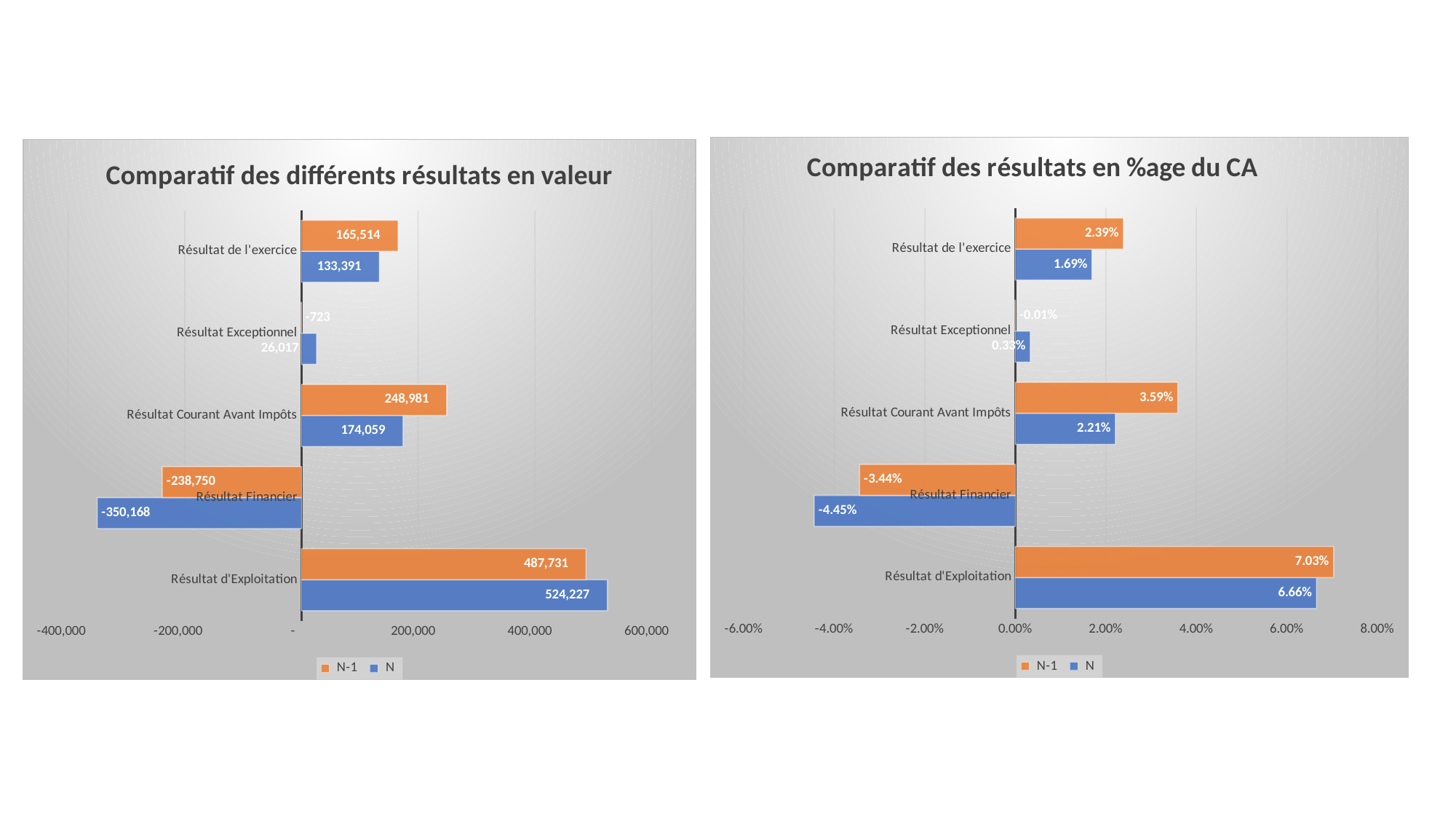

### Chart: Comparatif des résultats en %age du CA

| Category |  N  |  N-1  |
|---|---|---|
| Résultat d'Exploitation | 0.0665575629150508 | 0.07031879190276583 |
| Résultat Financier | -0.04445846682989908 | -0.03442186690365251 |
| Résultat Courant Avant Impôts | 0.02209909608515171 | 0.035896924999113324 |
| Résultat Exceptionnel | 0.003303202838390385 | -0.00010423878438257911 |
| Résultat de l'exercice | 0.016935754691768147 | 0.023863040329596404 |

### Chart: Comparatif des différents résultats en valeur

| Category |  N  |  N-1  |
|---|---|---|
| Résultat d'Exploitation | 524227.0 | 487731.0 |
| Résultat Financier | -350168.0 | -238750.0 |
| Résultat Courant Avant Impôts | 174059.0 | 248981.0 |
| Résultat Exceptionnel | 26017.0 | -723.0 |
| Résultat de l'exercice | 133391.0 | 165514.0 |